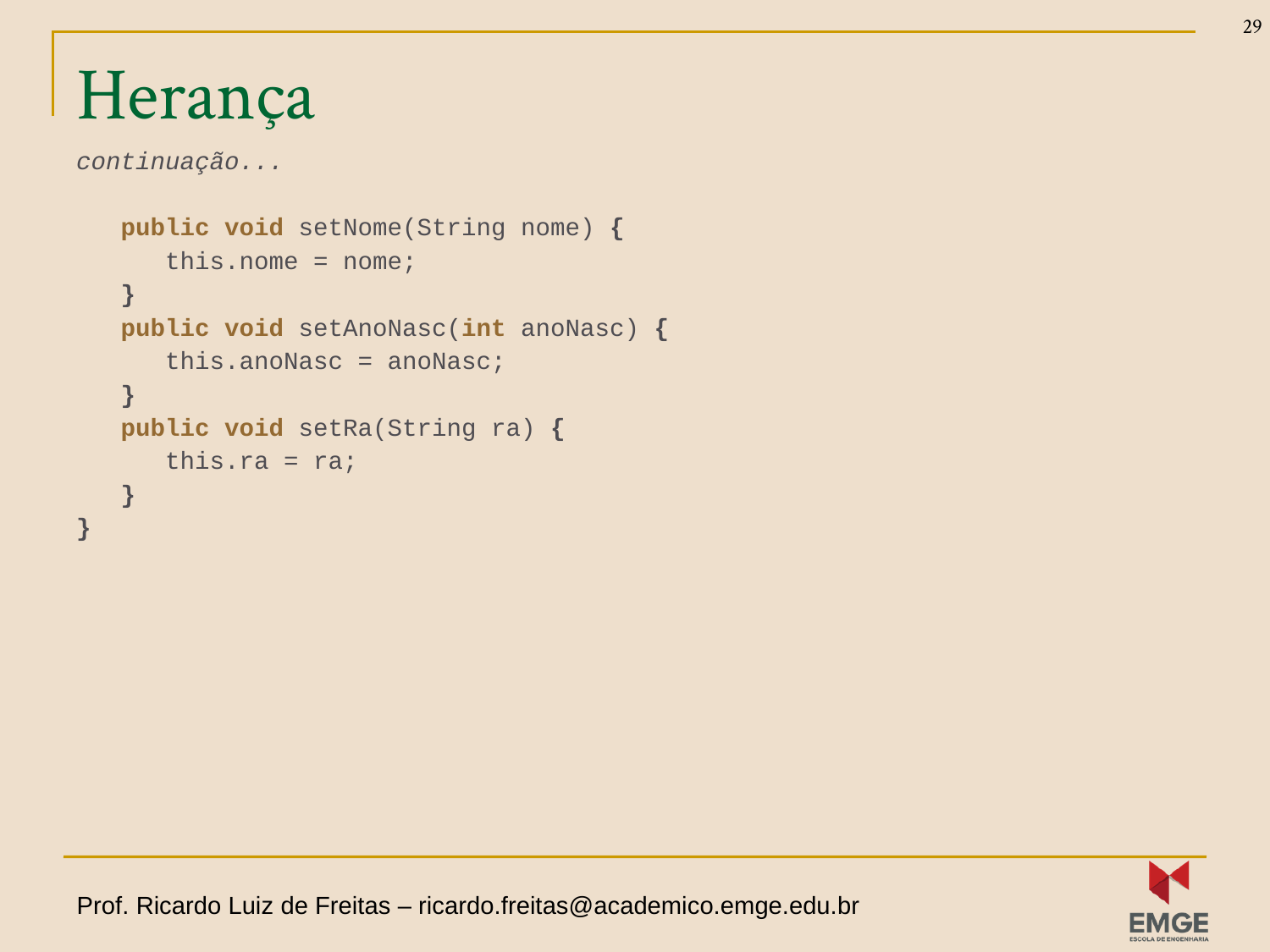

29
# Herança
continuação...

   public void setNome(String nome) {
      this.nome = nome;
   }
   public void setAnoNasc(int anoNasc) {
      this.anoNasc = anoNasc;
   }
   public void setRa(String ra) {
      this.ra = ra;
   }
}